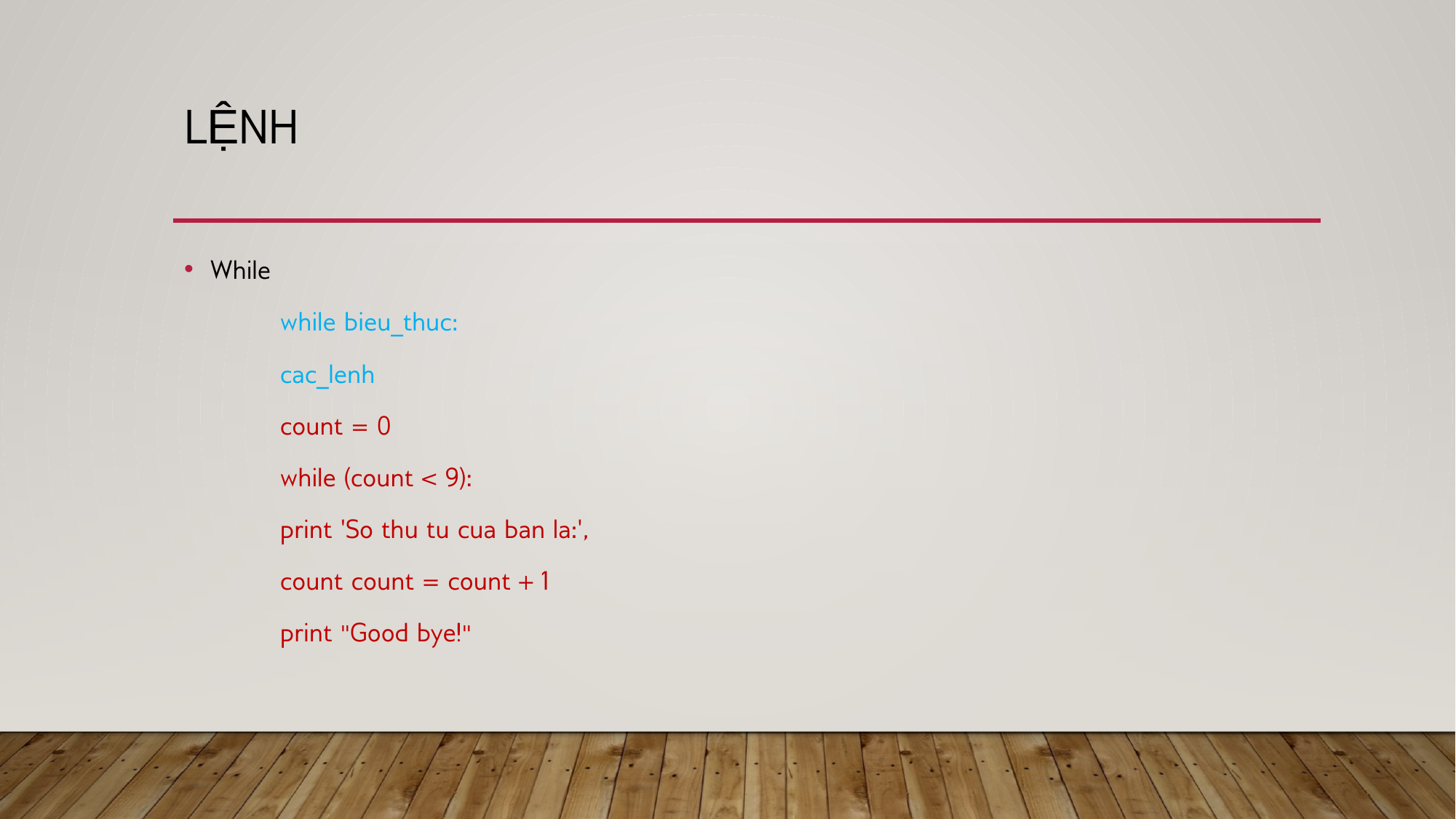

# Lệnh
While
	while bieu_thuc:
		cac_lenh
	count = 0
	while (count < 9):
		print 'So thu tu cua ban la:',
		count count = count + 1
	print "Good bye!"